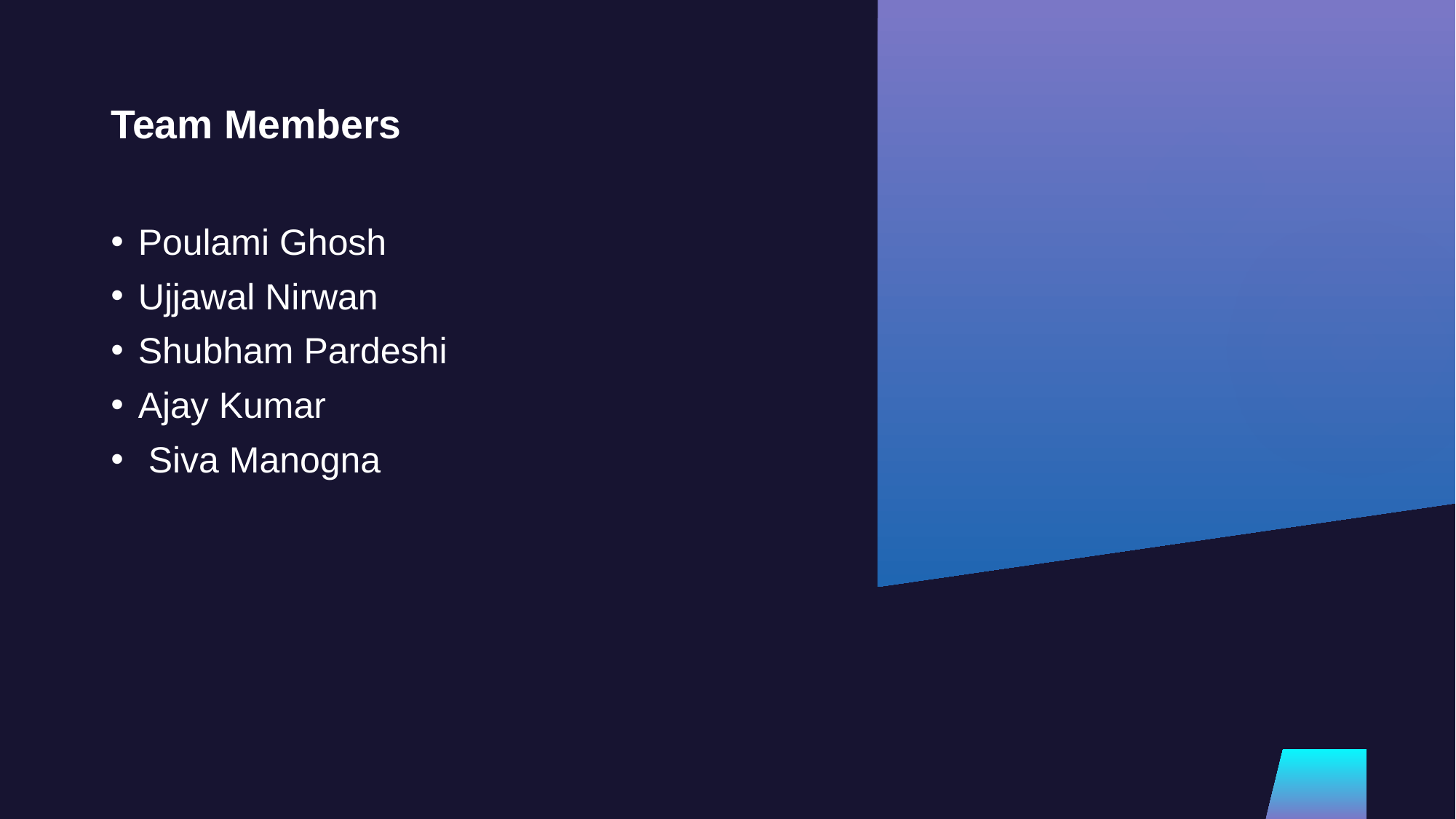

# Team Members
Poulami Ghosh
Ujjawal Nirwan
Shubham Pardeshi
Ajay Kumar
 Siva Manogna